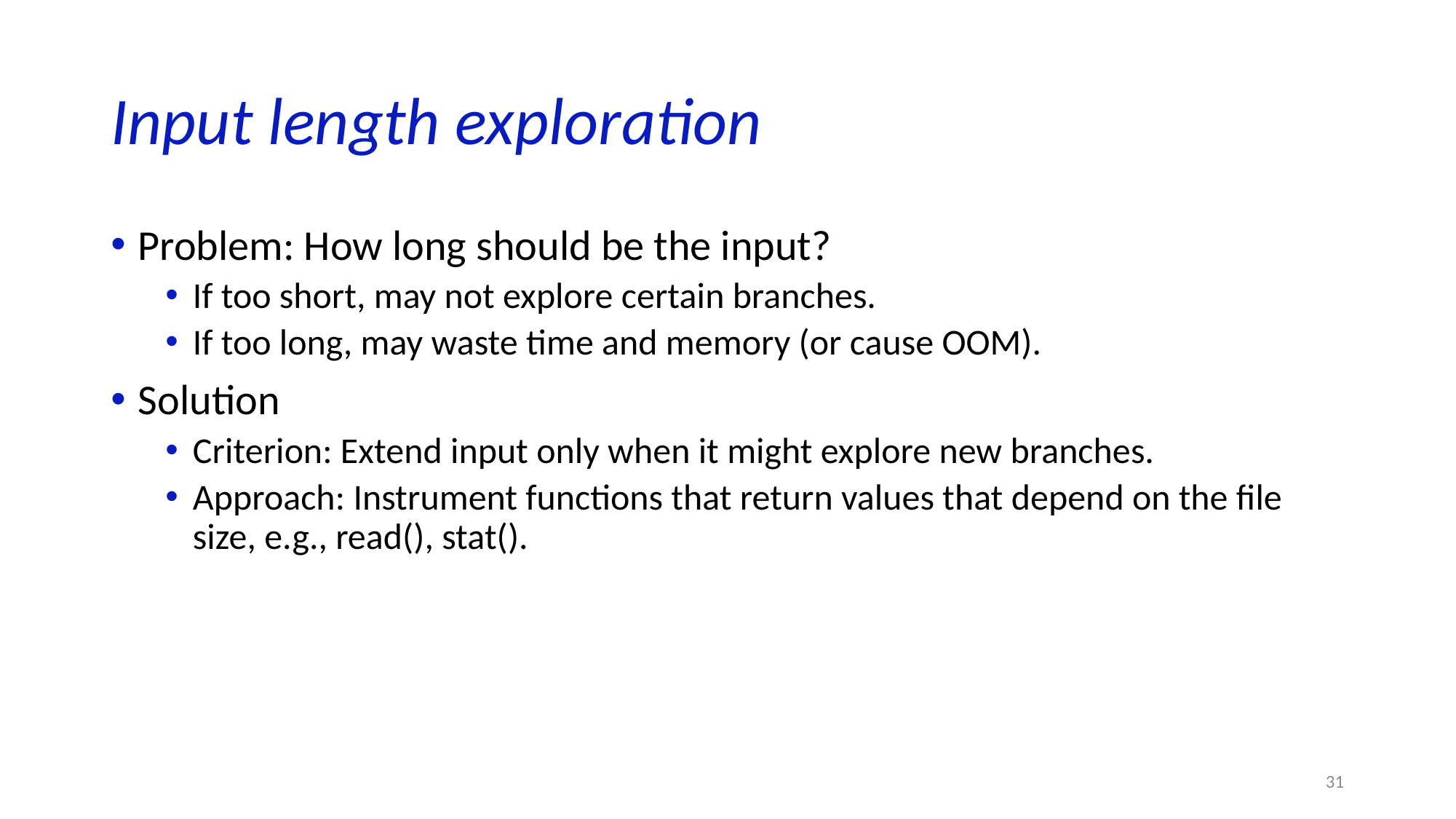

# Input length exploration
Problem: How long should be the input?
If too short, may not explore certain branches.
If too long, may waste time and memory (or cause OOM).
Solution
Criterion: Extend input only when it might explore new branches.
Approach: Instrument functions that return values that depend on the file size, e.g., read(), stat().
31